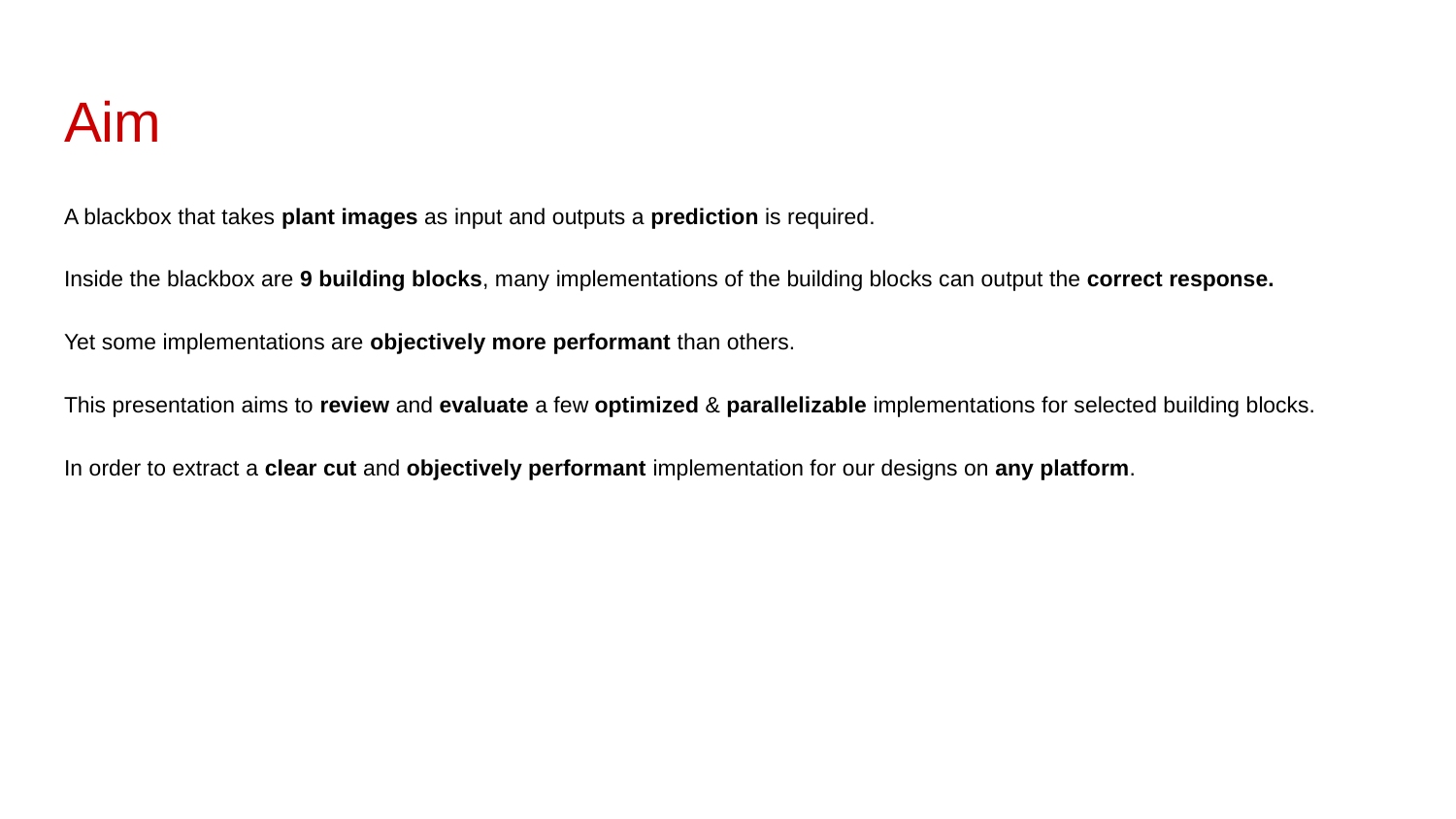

# Aim
A blackbox that takes plant images as input and outputs a prediction is required.
Inside the blackbox are 9 building blocks, many implementations of the building blocks can output the correct response.
Yet some implementations are objectively more performant than others.
This presentation aims to review and evaluate a few optimized & parallelizable implementations for selected building blocks.
In order to extract a clear cut and objectively performant implementation for our designs on any platform.